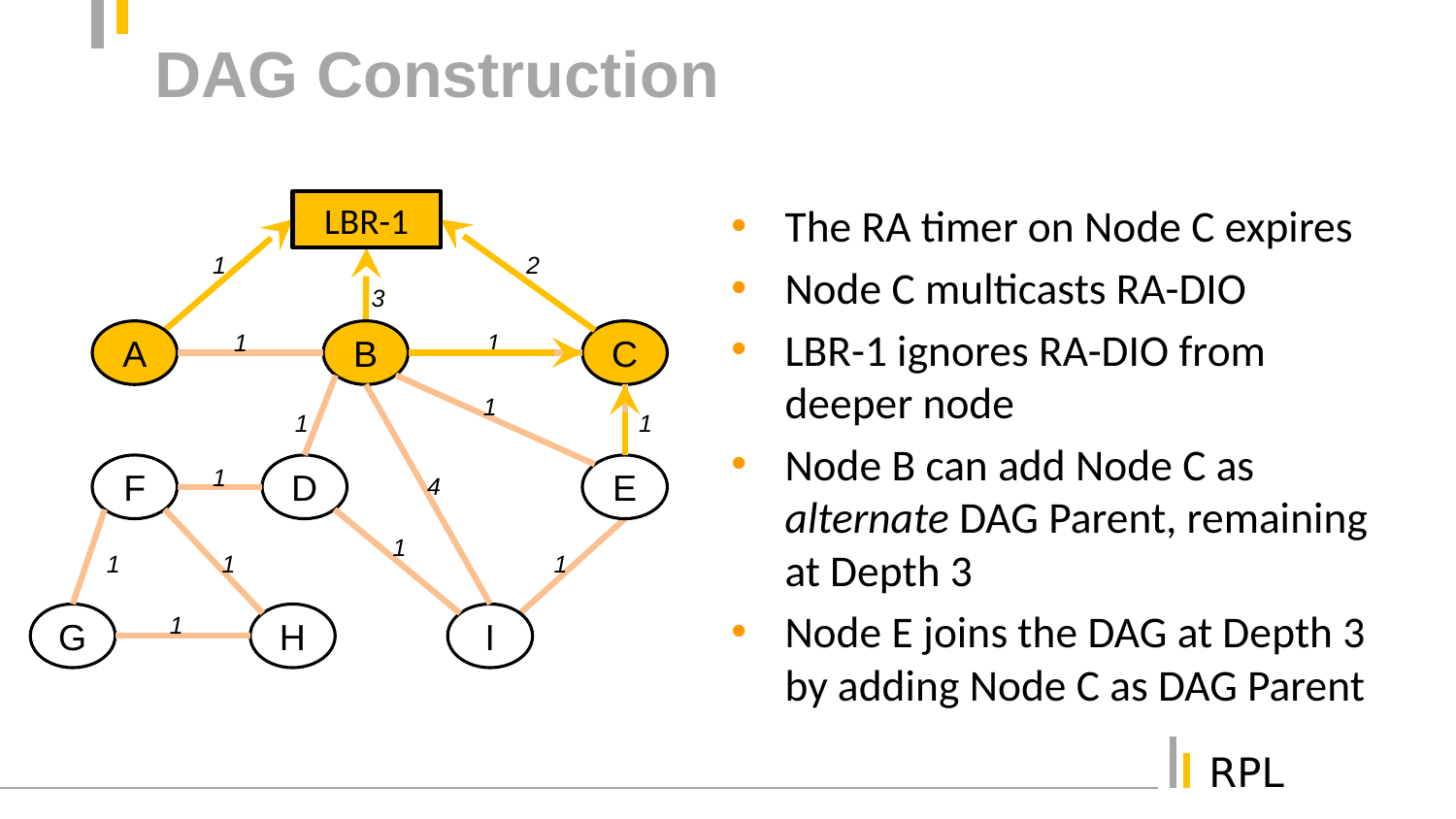

# DAG Construction
LBR-1
The RA timer on Node C expires
Node C multicasts RA-DIO
LBR-1 ignores RA-DIO from deeper node
Node B can add Node C as alternate DAG Parent, remaining at Depth 3
Node E joins the DAG at Depth 3 by adding Node C as DAG Parent

1
2
3
A
1
B
1
C

1
1
1
F
1
D
E
4
1
1
1
1
1
G
H
I